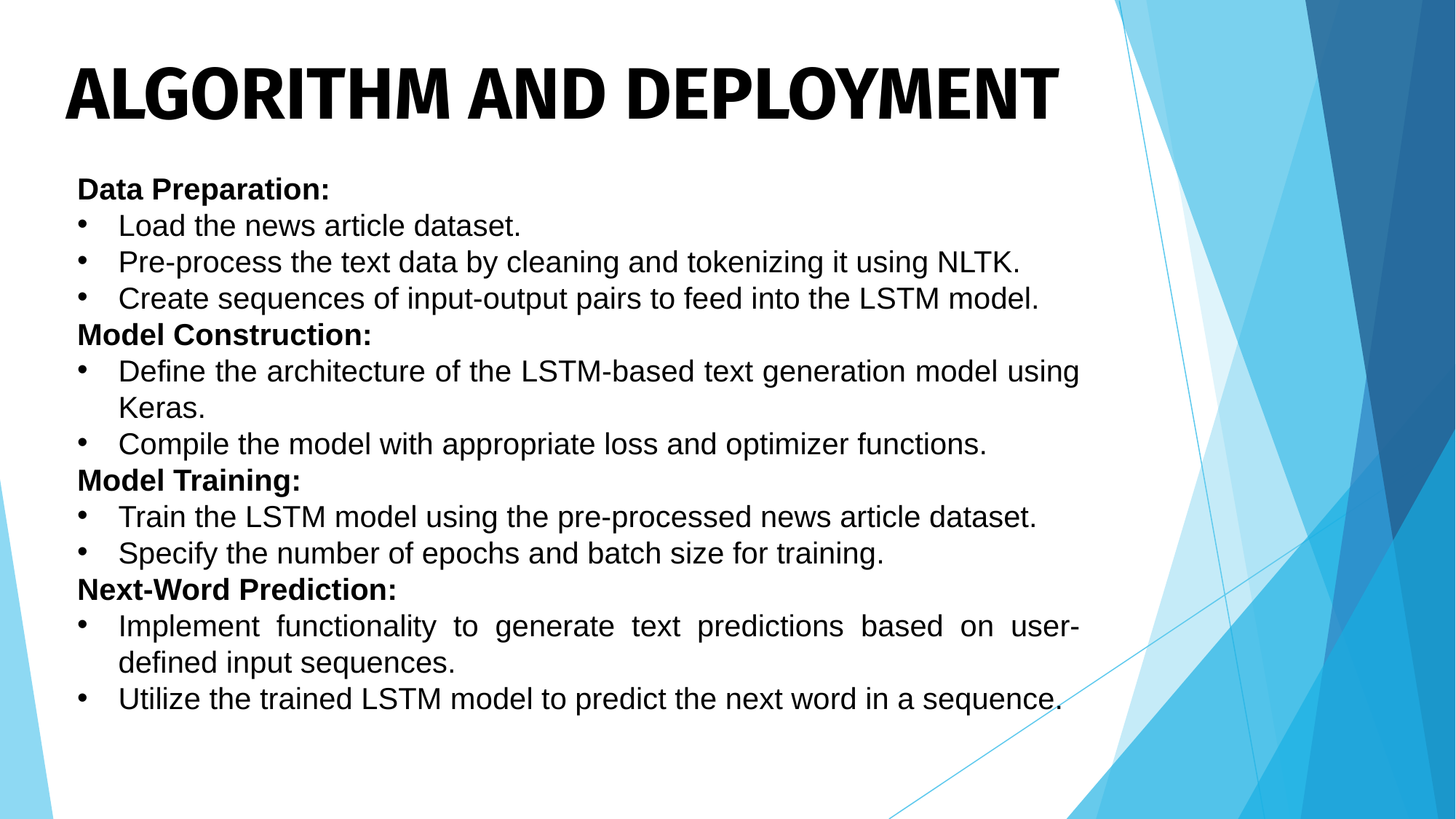

# ALGORITHM AND DEPLOYMENT
Data Preparation:
Load the news article dataset.
Pre-process the text data by cleaning and tokenizing it using NLTK.
Create sequences of input-output pairs to feed into the LSTM model.
Model Construction:
Define the architecture of the LSTM-based text generation model using Keras.
Compile the model with appropriate loss and optimizer functions.
Model Training:
Train the LSTM model using the pre-processed news article dataset.
Specify the number of epochs and batch size for training.
Next-Word Prediction:
Implement functionality to generate text predictions based on user-defined input sequences.
Utilize the trained LSTM model to predict the next word in a sequence.